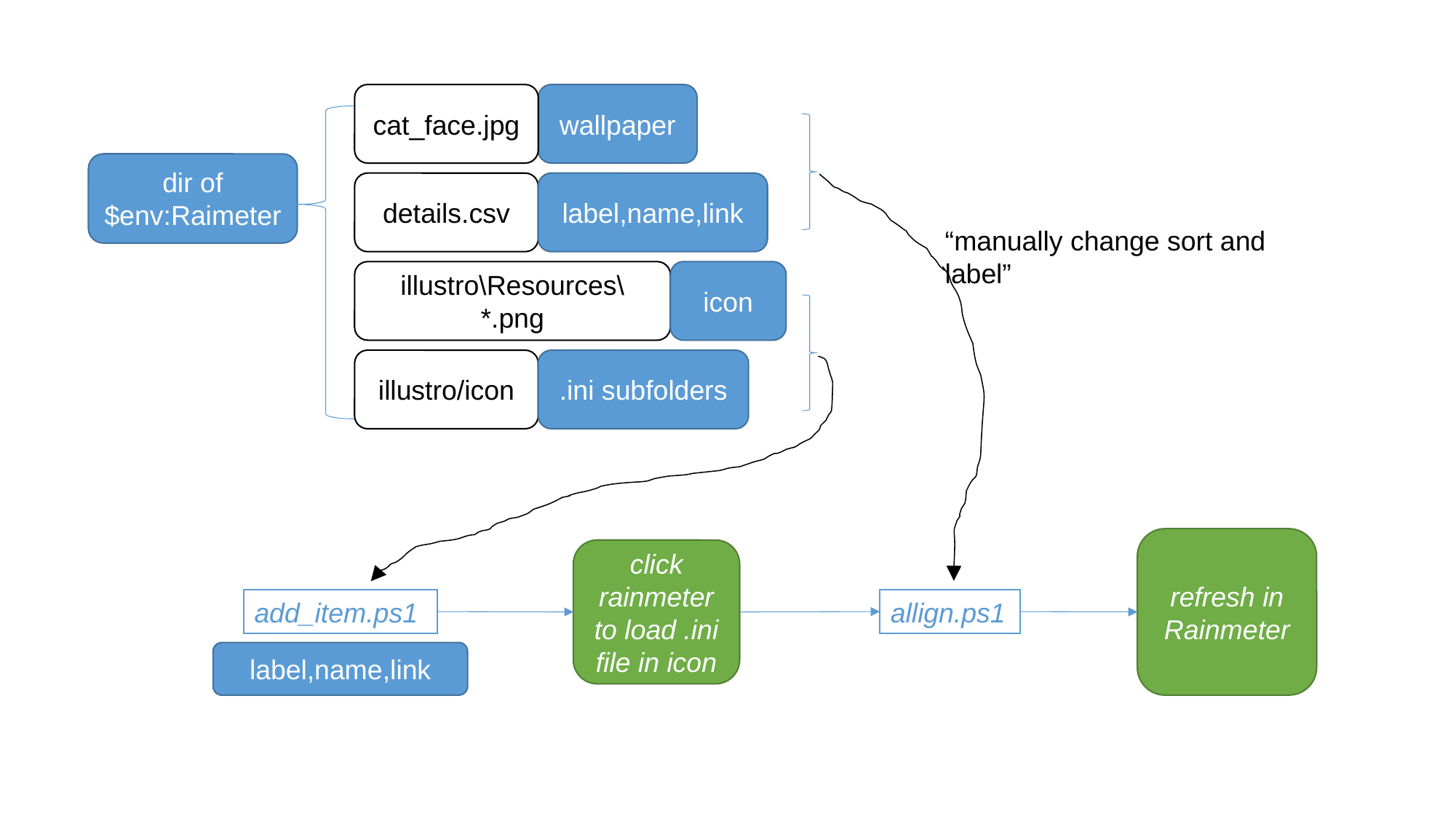

wallpaper
cat_face.jpg
details.csv
label,name,link
illustro\Resources\*.png
icon
illustro/icon
.ini subfolders

dir of $env:Raimeter

“manually change sort and label”

refresh in Rainmeter
click rainmeter to load .ini file in icon
add_item.ps1
label,name,link
allign.ps1